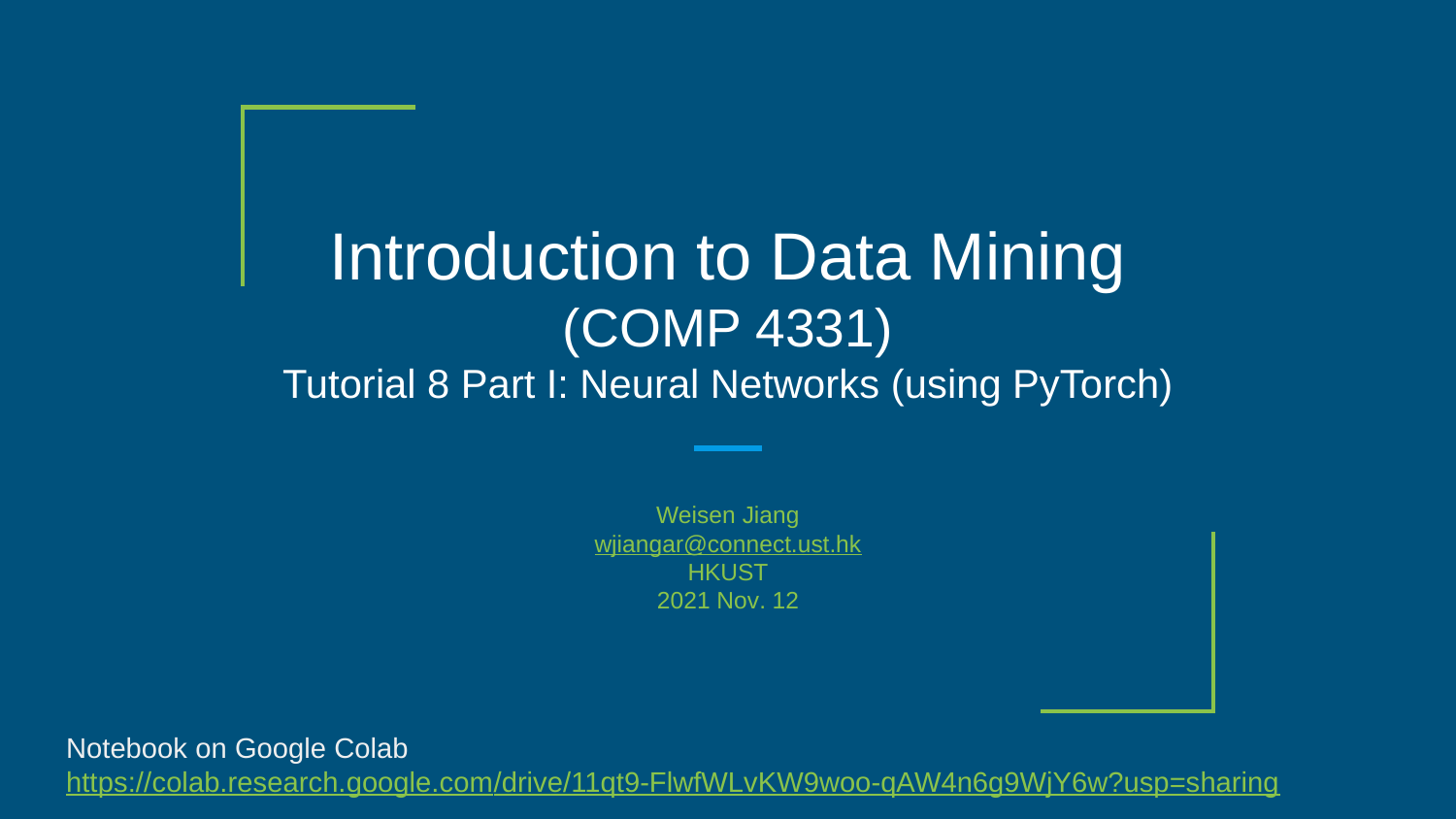

# Introduction to Data Mining (COMP 4331)
Tutorial 8 Part I: Neural Networks (using PyTorch)
Weisen Jiang
wjiangar@connect.ust.hk
HKUST
2021 Nov. 12
Notebook on Google Colab
https://colab.research.google.com/drive/11qt9-FlwfWLvKW9woo-qAW4n6g9WjY6w?usp=sharing